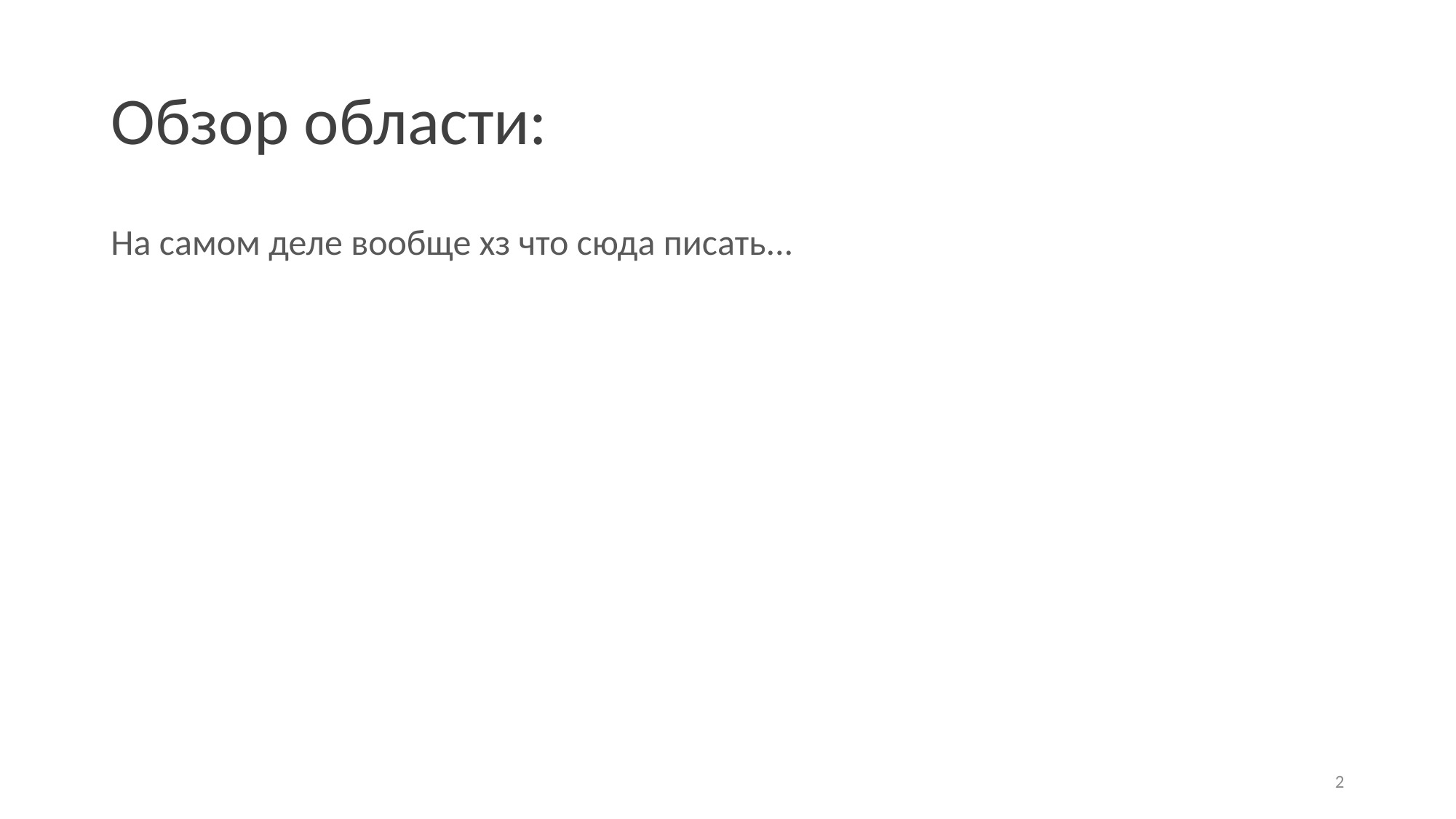

# Обзор области:
На самом деле вообще хз что сюда писать...
2